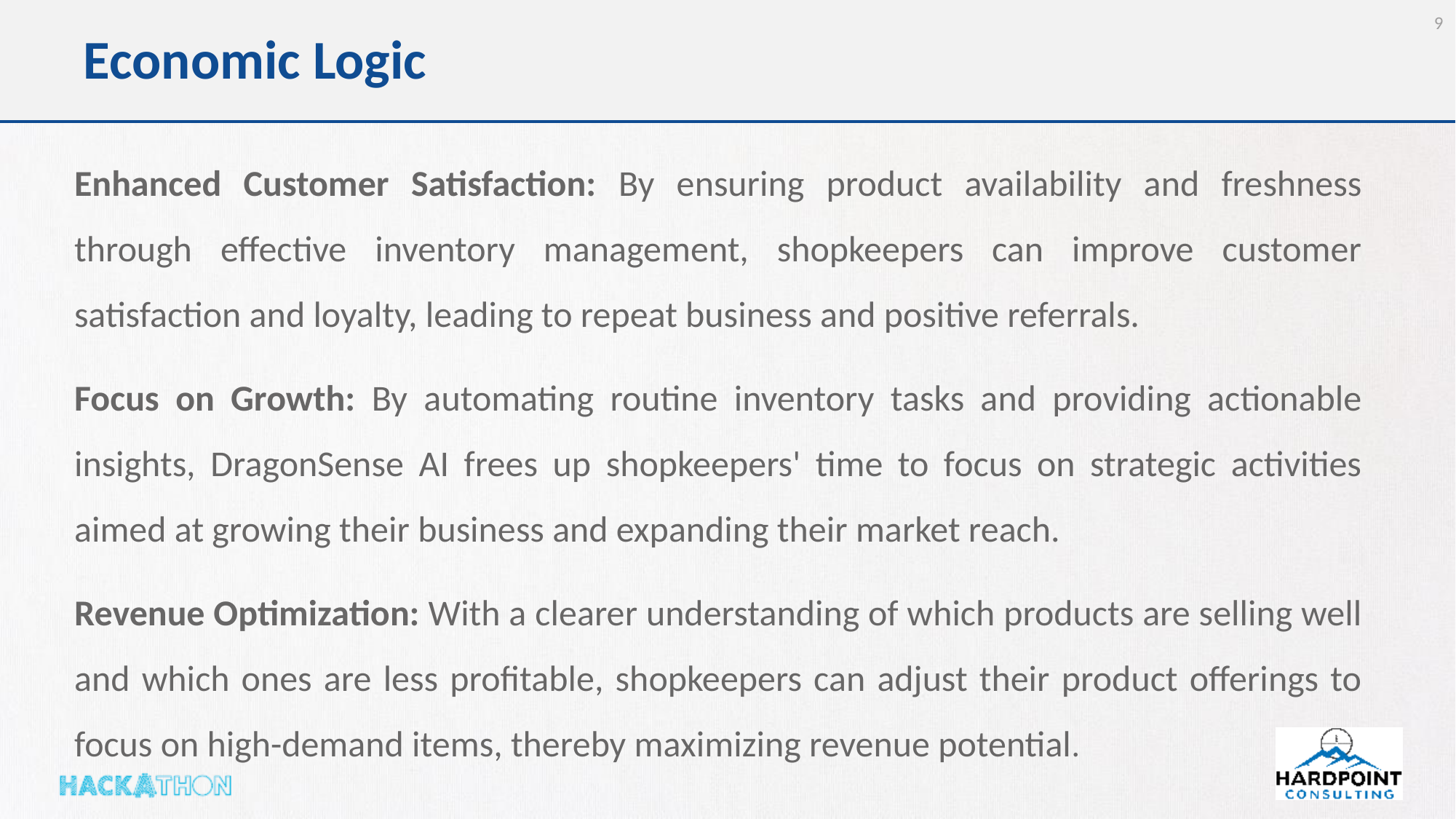

9
# Economic Logic
Enhanced Customer Satisfaction: By ensuring product availability and freshness through effective inventory management, shopkeepers can improve customer satisfaction and loyalty, leading to repeat business and positive referrals.
Focus on Growth: By automating routine inventory tasks and providing actionable insights, DragonSense AI frees up shopkeepers' time to focus on strategic activities aimed at growing their business and expanding their market reach.
Revenue Optimization: With a clearer understanding of which products are selling well and which ones are less profitable, shopkeepers can adjust their product offerings to focus on high-demand items, thereby maximizing revenue potential.